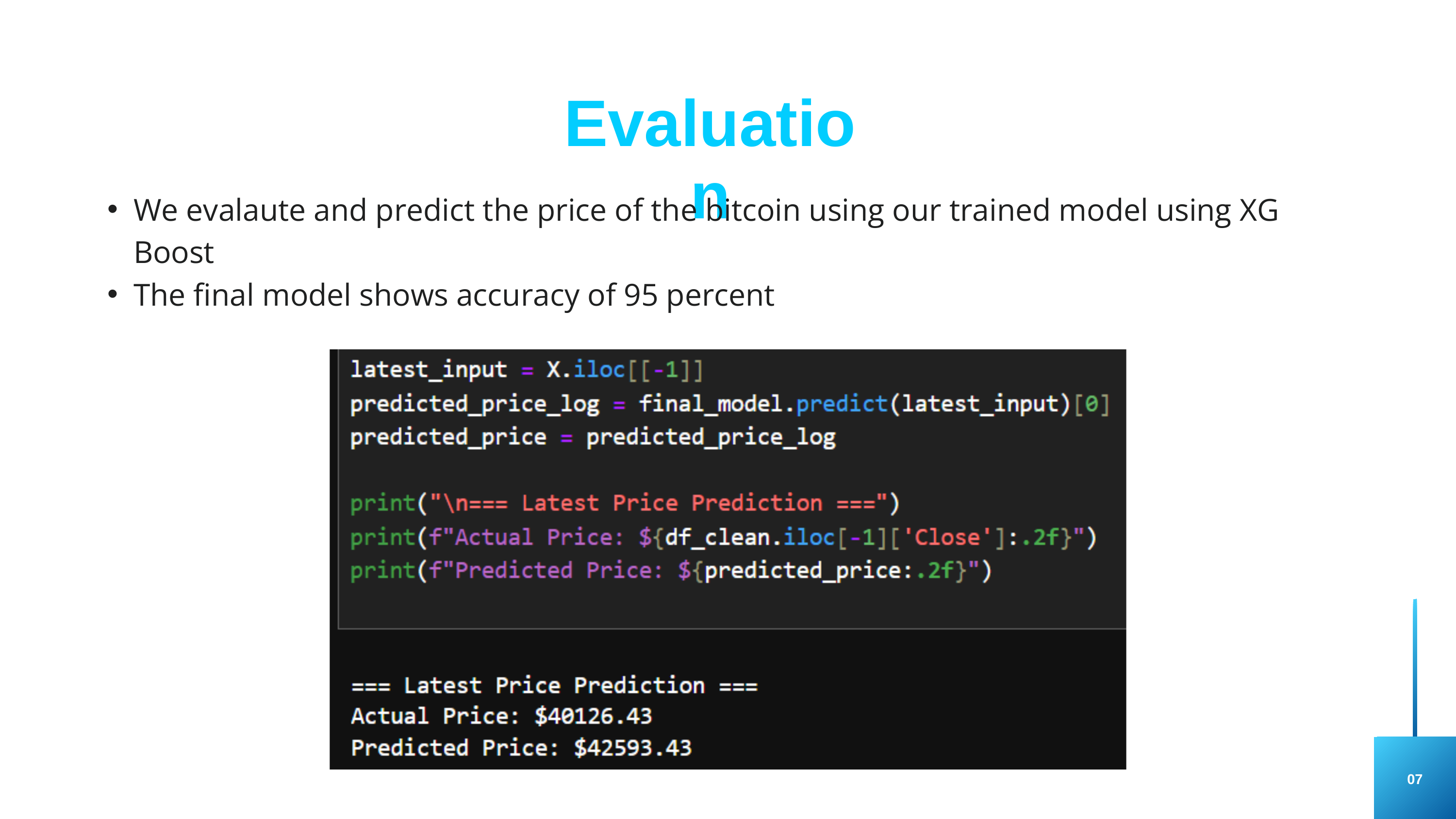

Evaluation
We evalaute and predict the price of the bitcoin using our trained model using XG Boost
The final model shows accuracy of 95 percent

07